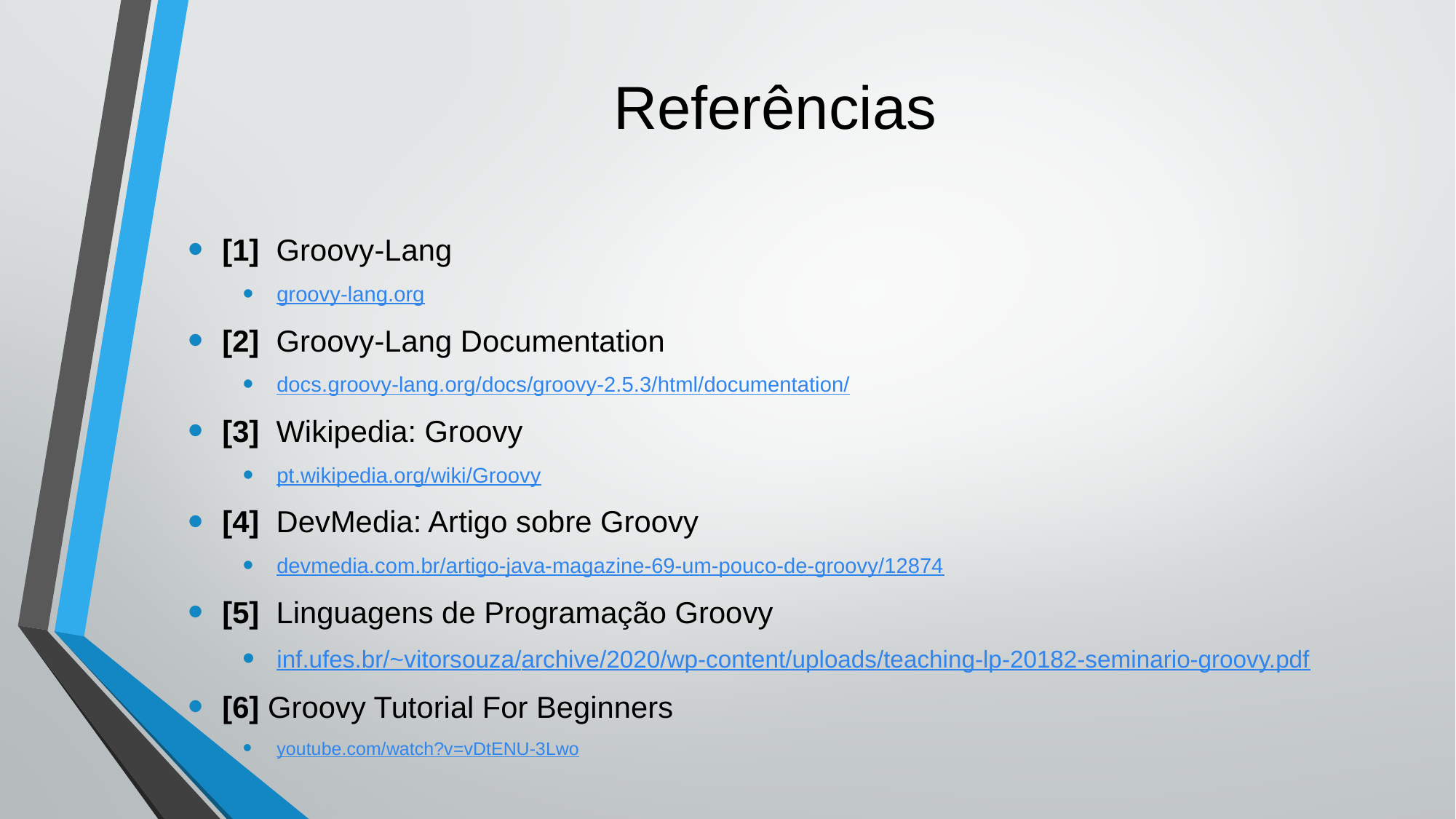

# Referências
[1]  Groovy-Lang
groovy-lang.org
[2]  Groovy-Lang Documentation
docs.groovy-lang.org/docs/groovy-2.5.3/html/documentation/
[3]  Wikipedia: Groovy
pt.wikipedia.org/wiki/Groovy
[4]  DevMedia: Artigo sobre Groovy
devmedia.com.br/artigo-java-magazine-69-um-pouco-de-groovy/12874
[5]  Linguagens de Programação Groovy
inf.ufes.br/~vitorsouza/archive/2020/wp-content/uploads/teaching-lp-20182-seminario-groovy.pdf
[6] Groovy Tutorial For Beginners
youtube.com/watch?v=vDtENU-3Lwo